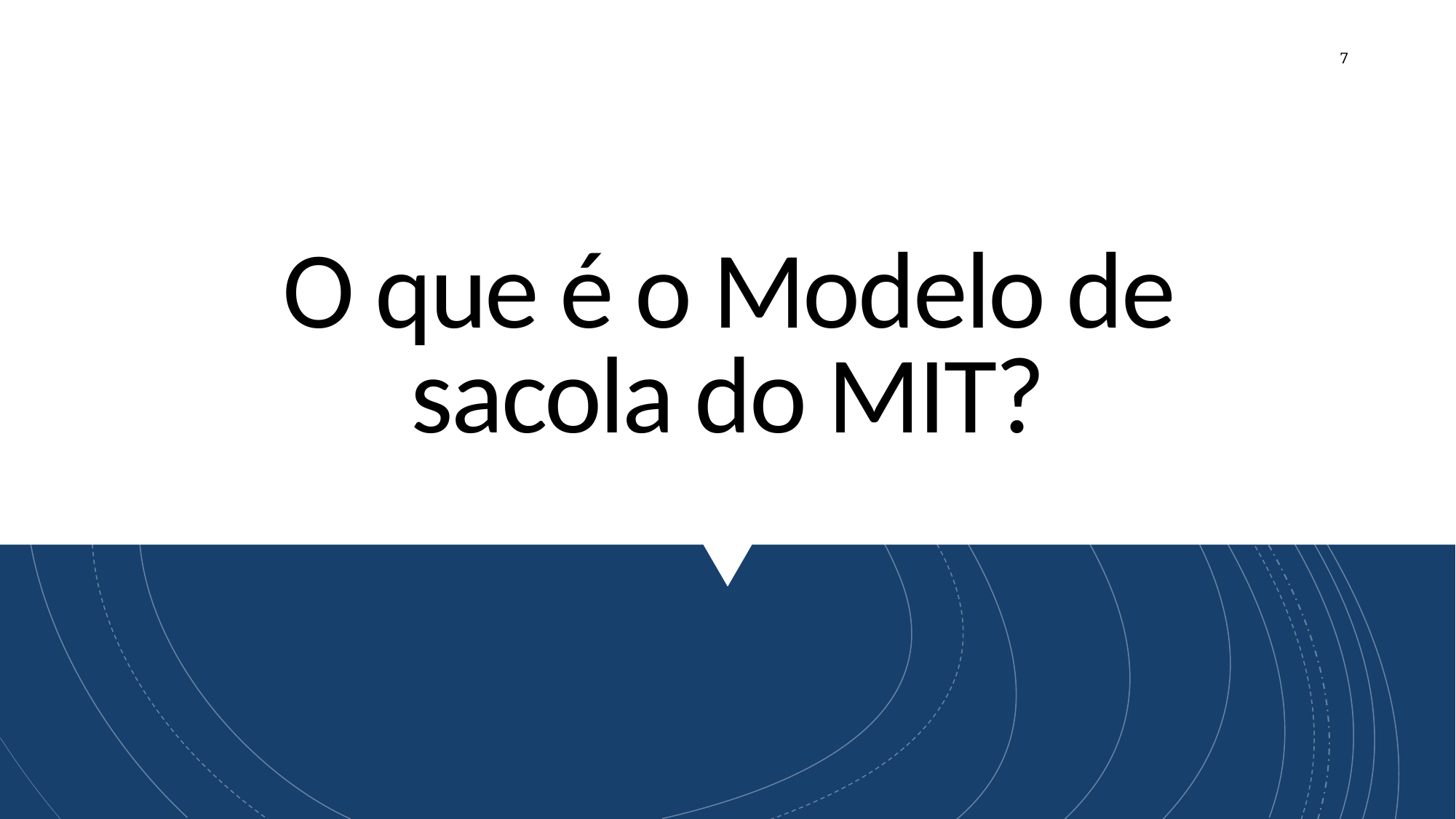

7

# O que é o Modelo de sacola do MIT?